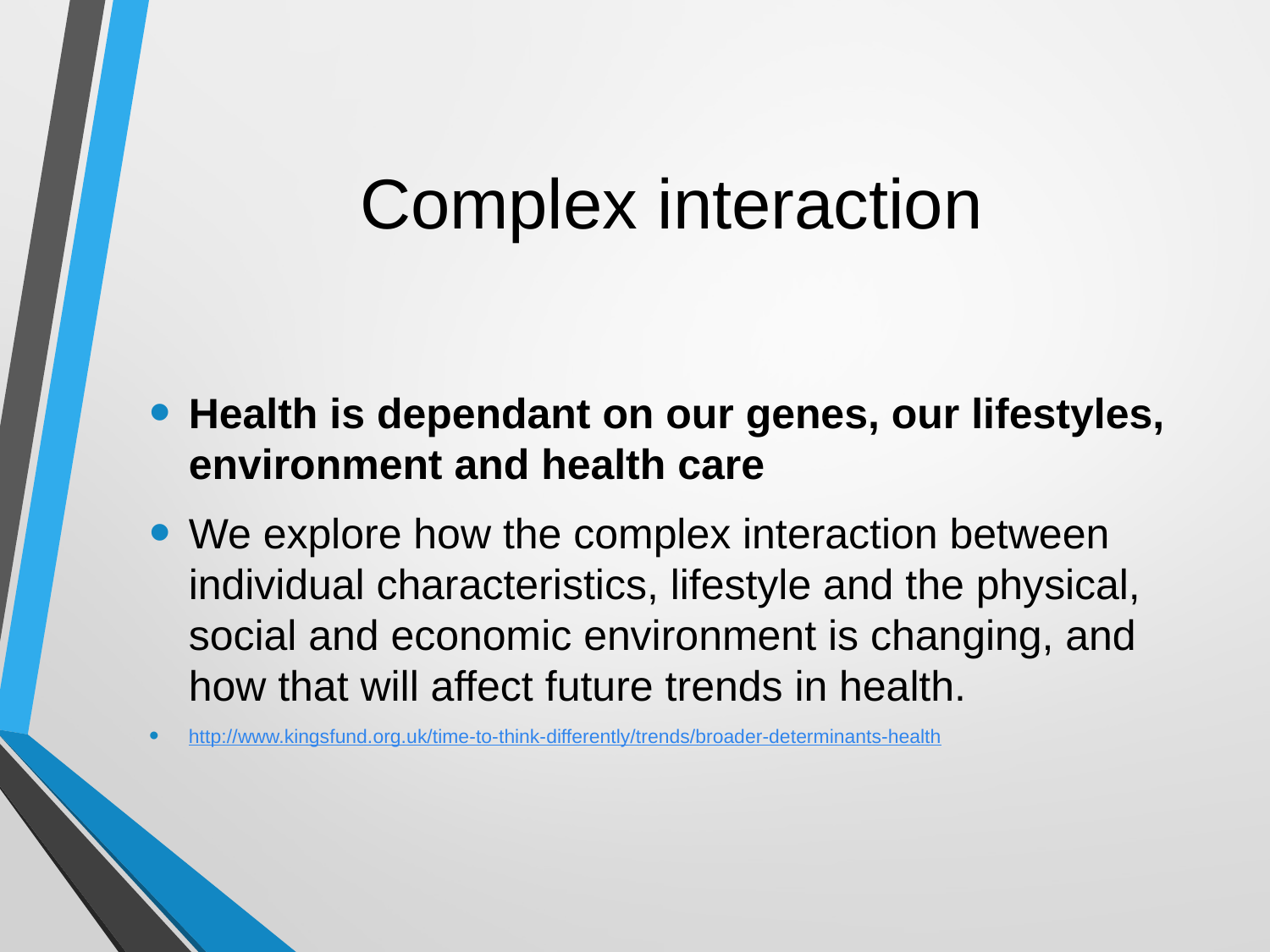

# Complex interaction
Health is dependant on our genes, our lifestyles, environment and health care
We explore how the complex interaction between individual characteristics, lifestyle and the physical, social and economic environment is changing, and how that will affect future trends in health.
http://www.kingsfund.org.uk/time-to-think-differently/trends/broader-determinants-health